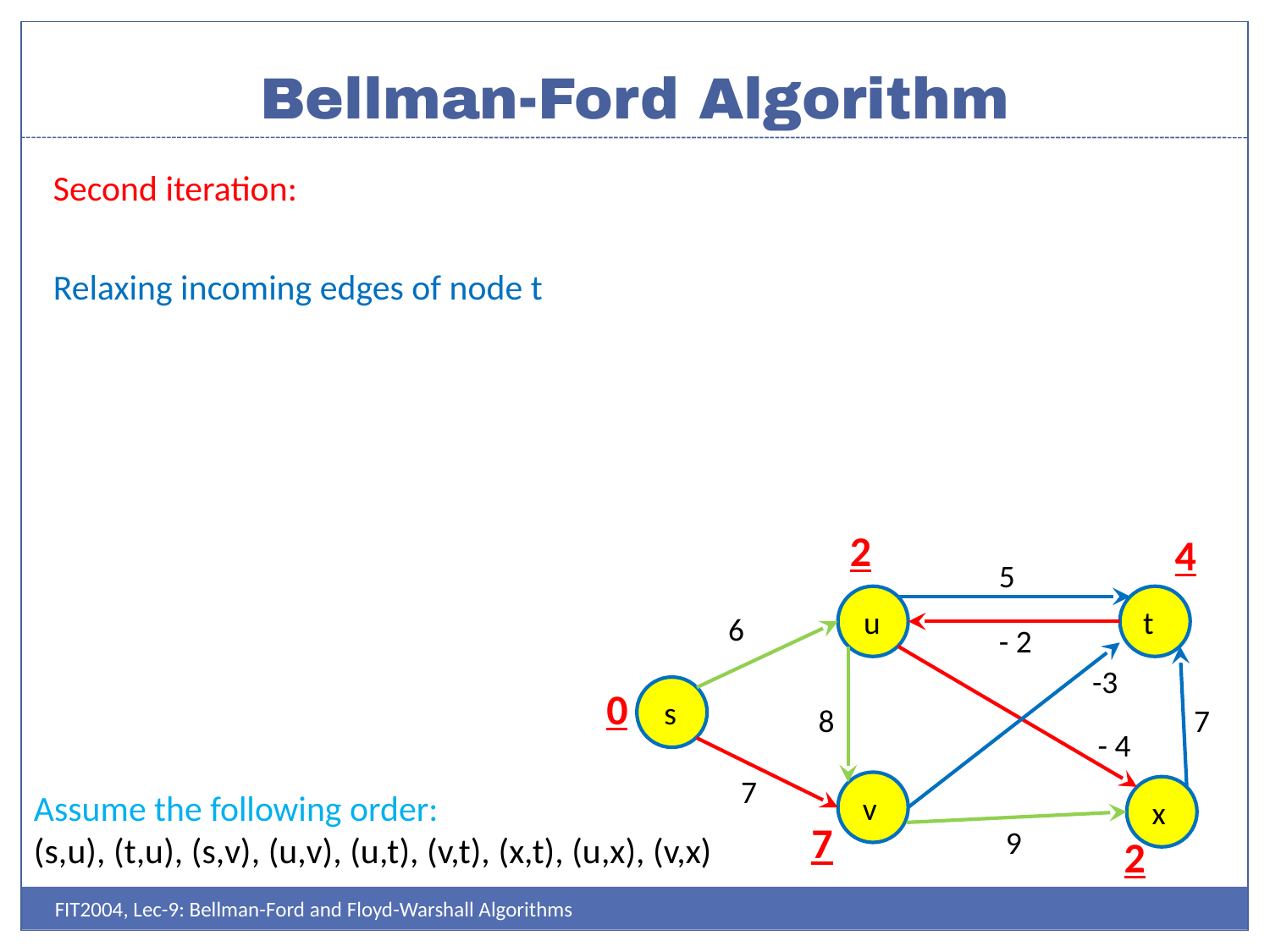

# Bellman-Ford Algorithm
Second iteration:

Relaxing incoming edges of node t

2
4
5

u
t
6
- 2
-3
0

s
8
7
- 4
7

Assume the following order:
(s,u), (t,u), (s,v), (u,v), (u,t), (v,t), (x,t), (u,x), (v,x)
v
x
7
9
2
FIT2004, Lec-9: Bellman-Ford and Floyd-Warshall Algorithms